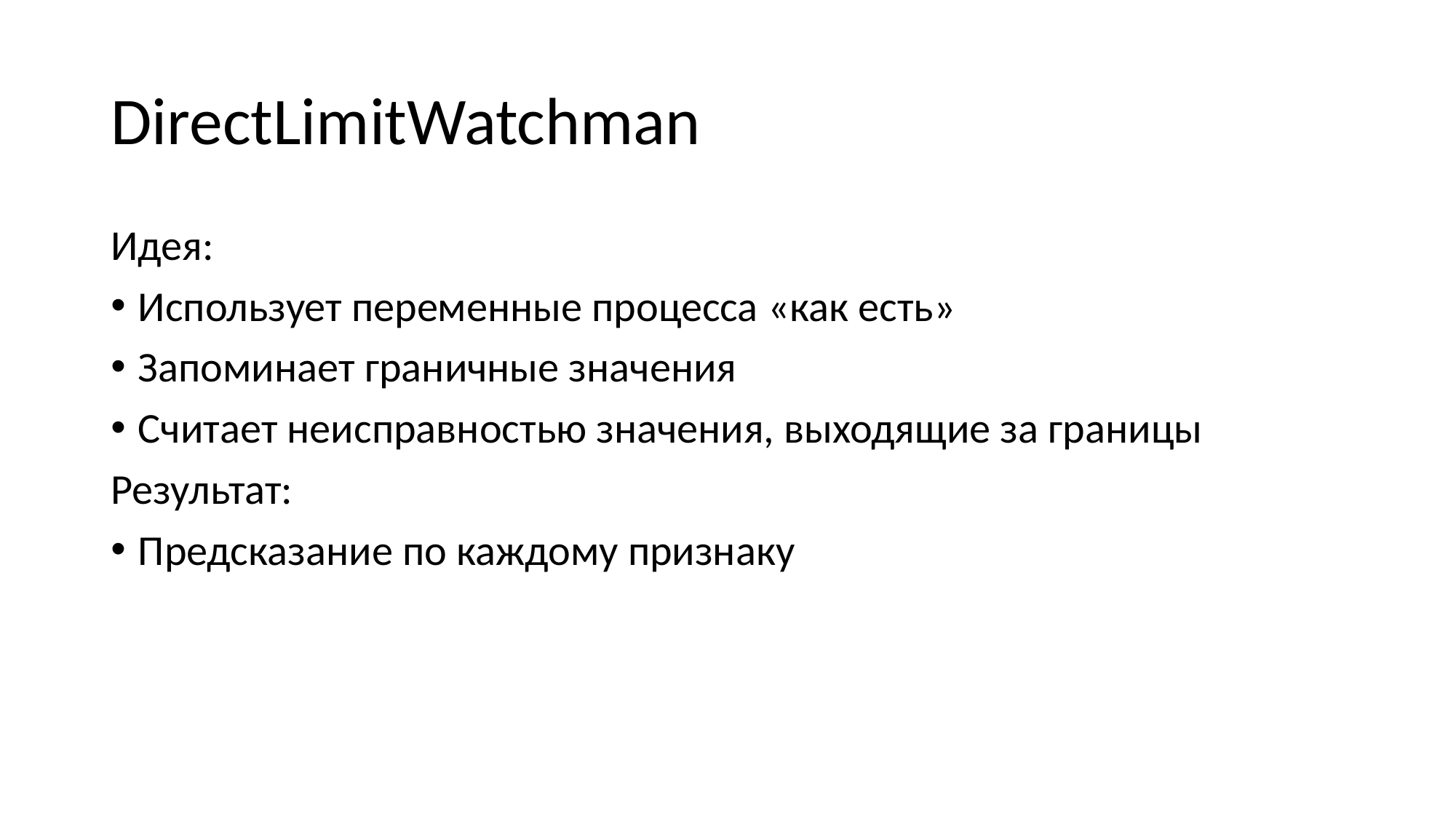

# DirectLimitWatchman
Идея:
Использует переменные процесса «как есть»
Запоминает граничные значения
Считает неисправностью значения, выходящие за границы
Результат:
Предсказание по каждому признаку